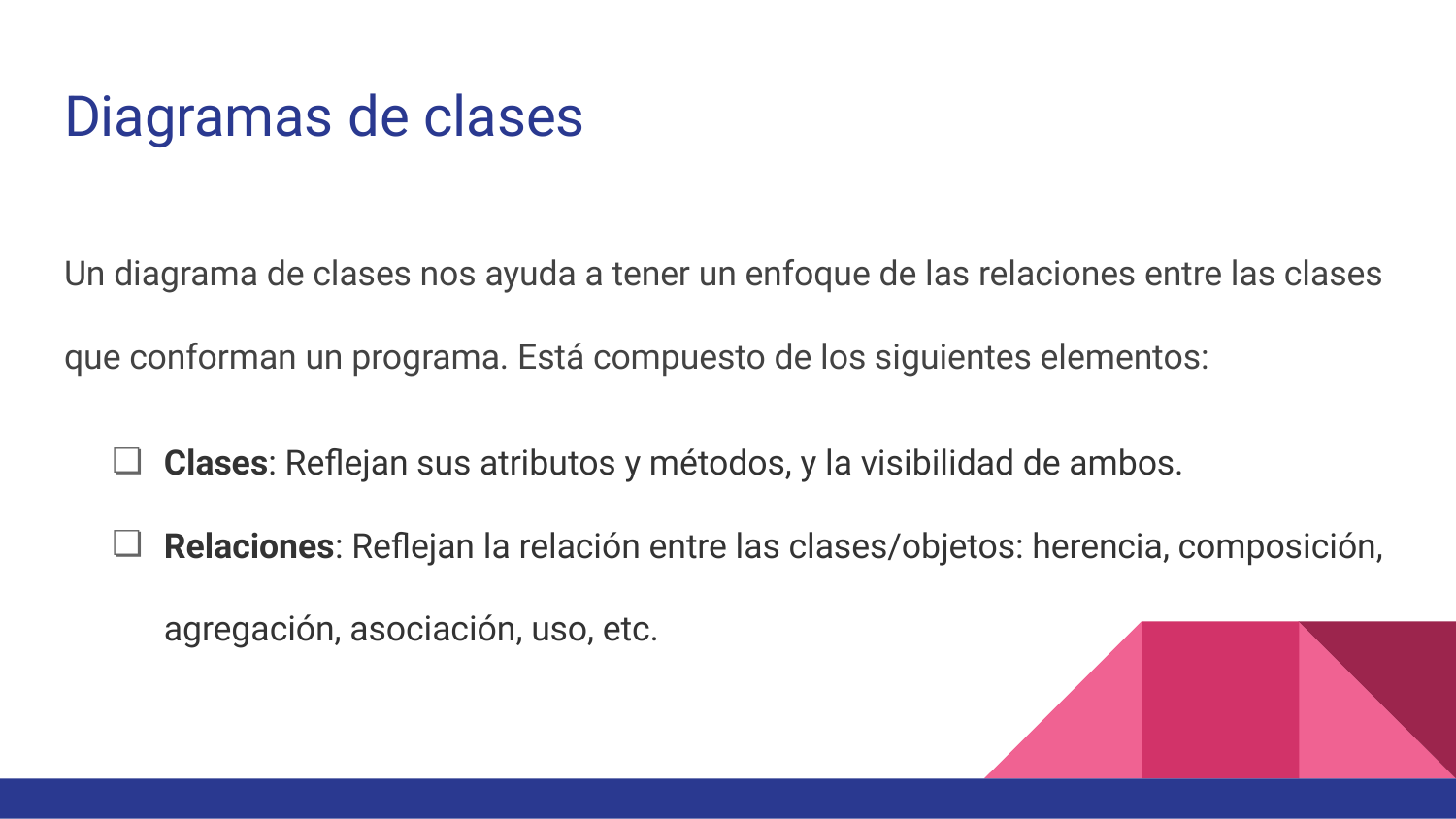

# Diagramas de clases
Un diagrama de clases nos ayuda a tener un enfoque de las relaciones entre las clases que conforman un programa. Está compuesto de los siguientes elementos:
Clases: Reflejan sus atributos y métodos, y la visibilidad de ambos.
Relaciones: Reflejan la relación entre las clases/objetos: herencia, composición, agregación, asociación, uso, etc.